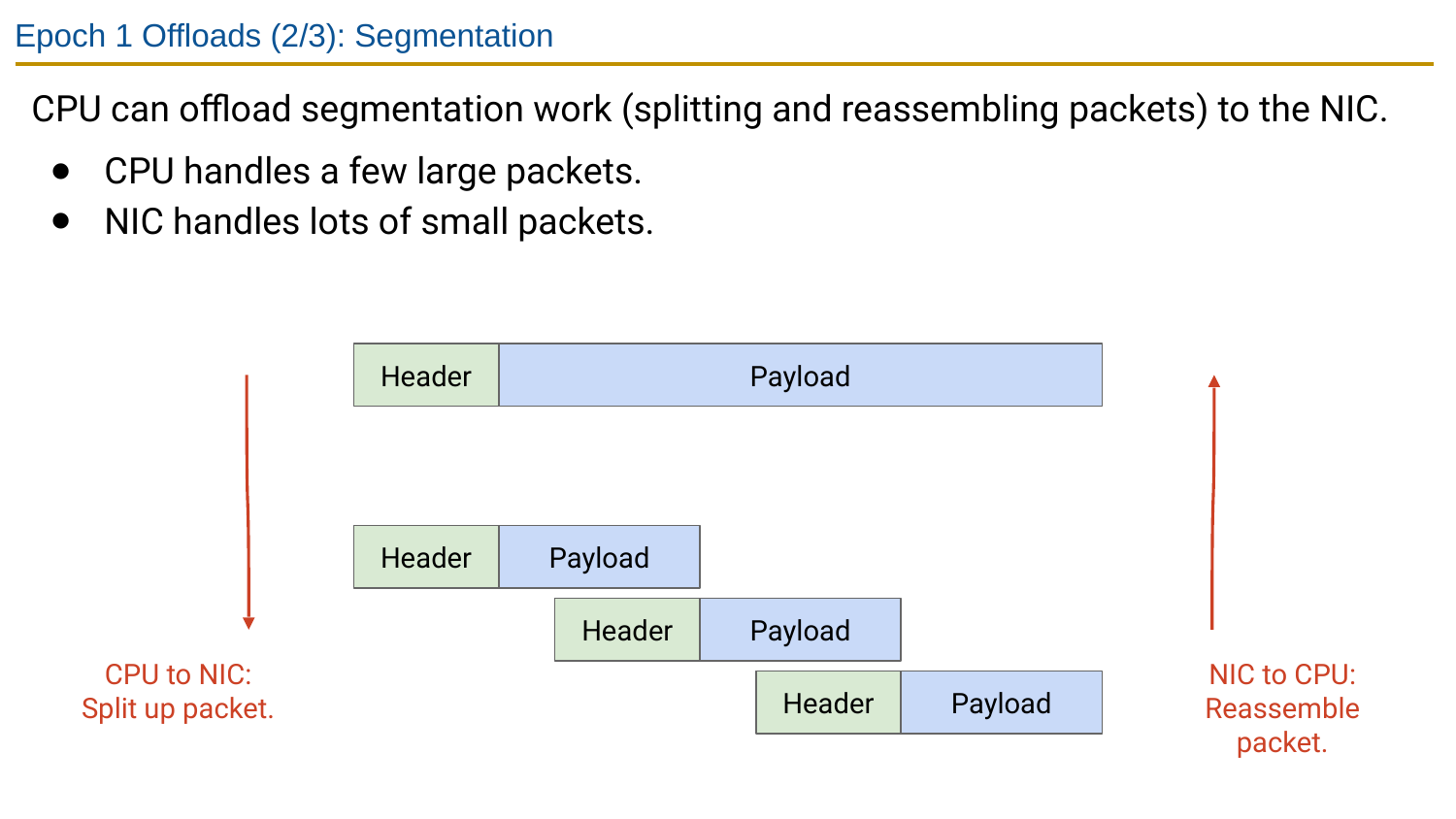

# Epoch 1 Offloads (2/3): Segmentation
CPU can offload segmentation work (splitting and reassembling packets) to the NIC.
CPU handles a few large packets.
NIC handles lots of small packets.
Header
Payload
Header
Payload
Header
Payload
CPU to NIC: Split up packet.
NIC to CPU: Reassemble packet.
Header
Payload